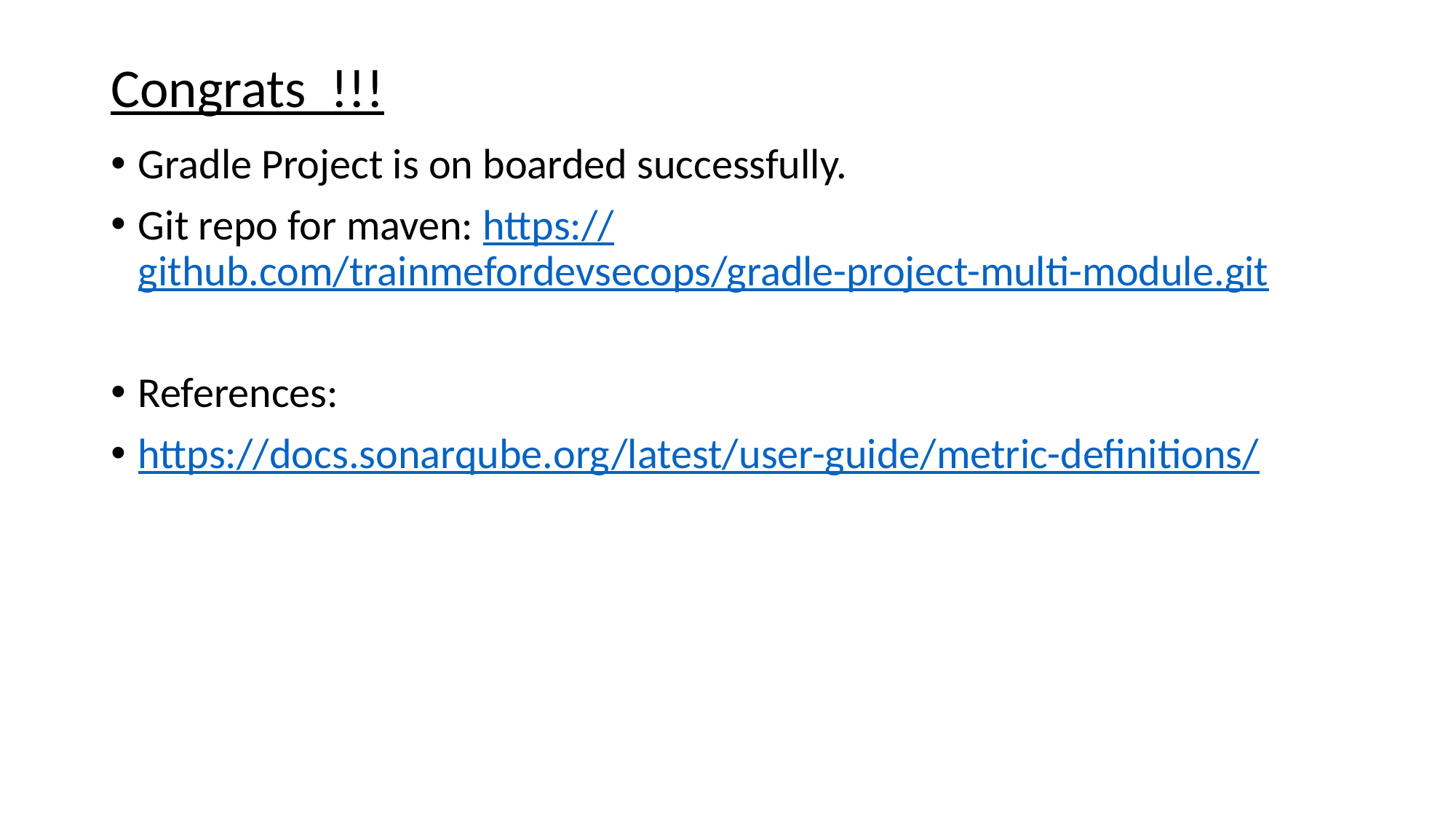

# Congrats  !!!
Gradle Project is on boarded successfully.
Git repo for maven: https://github.com/trainmefordevsecops/gradle-project-multi-module.git

References:
https://docs.sonarqube.org/latest/user-guide/metric-definitions/